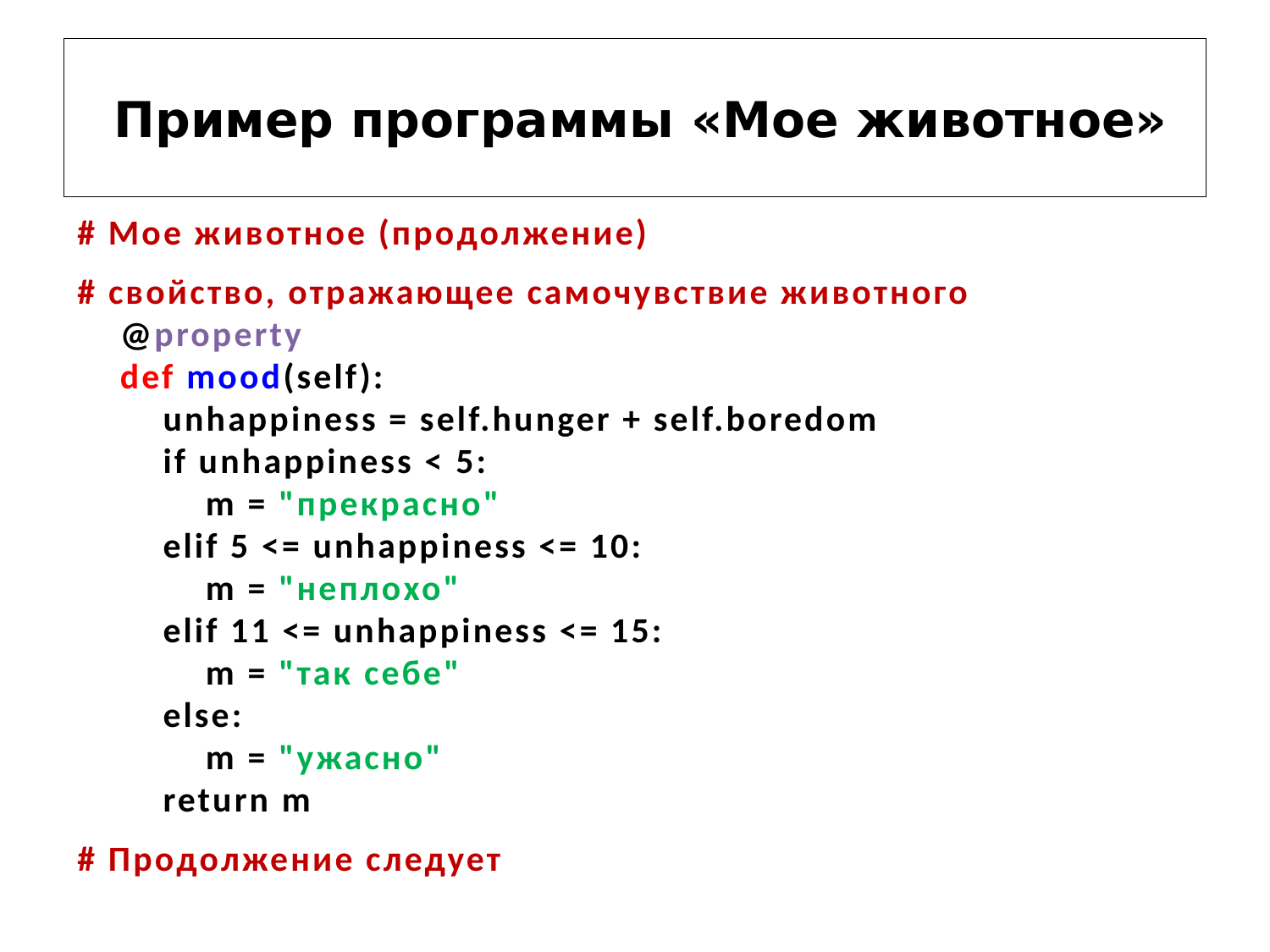

# Пример программы «Мое животное»
# Мое животное (продолжение)

# свойство, отражающее самочувствие животного
    @property
    def mood(self):
        unhappiness = self.hunger + self.boredom
        if unhappiness < 5:
            m = "прекрасно"
        elif 5 <= unhappiness <= 10:
            m = "неплохо"
        elif 11 <= unhappiness <= 15:
            m = "так себе"
        else:
            m = "ужасно"
        return m

# Продолжение следует